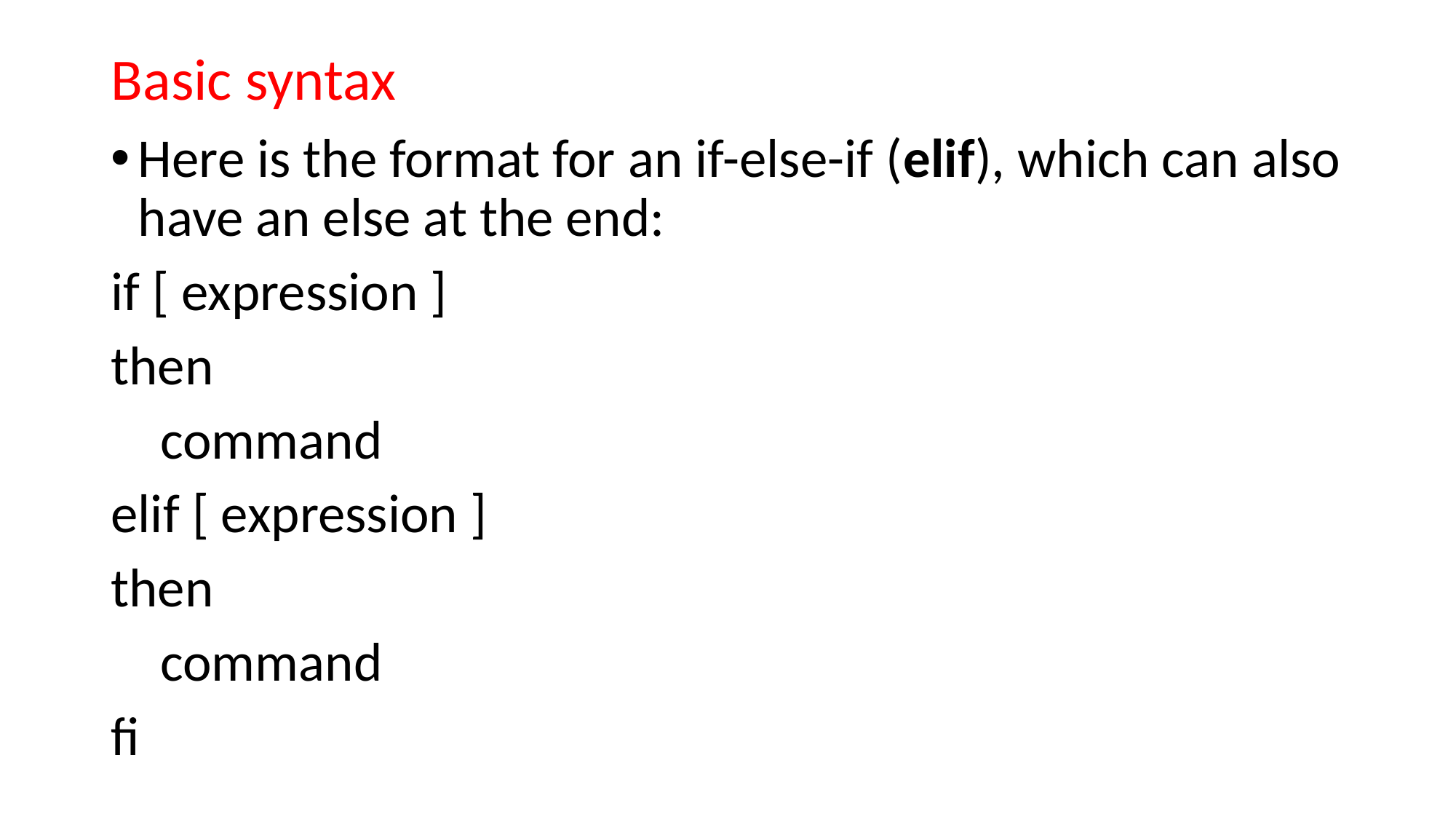

# Basic syntax
Here is the format for an if-else-if (elif), which can also have an else at the end:
if [ expression ]
then
    command
elif [ expression ]
then
    command
fi